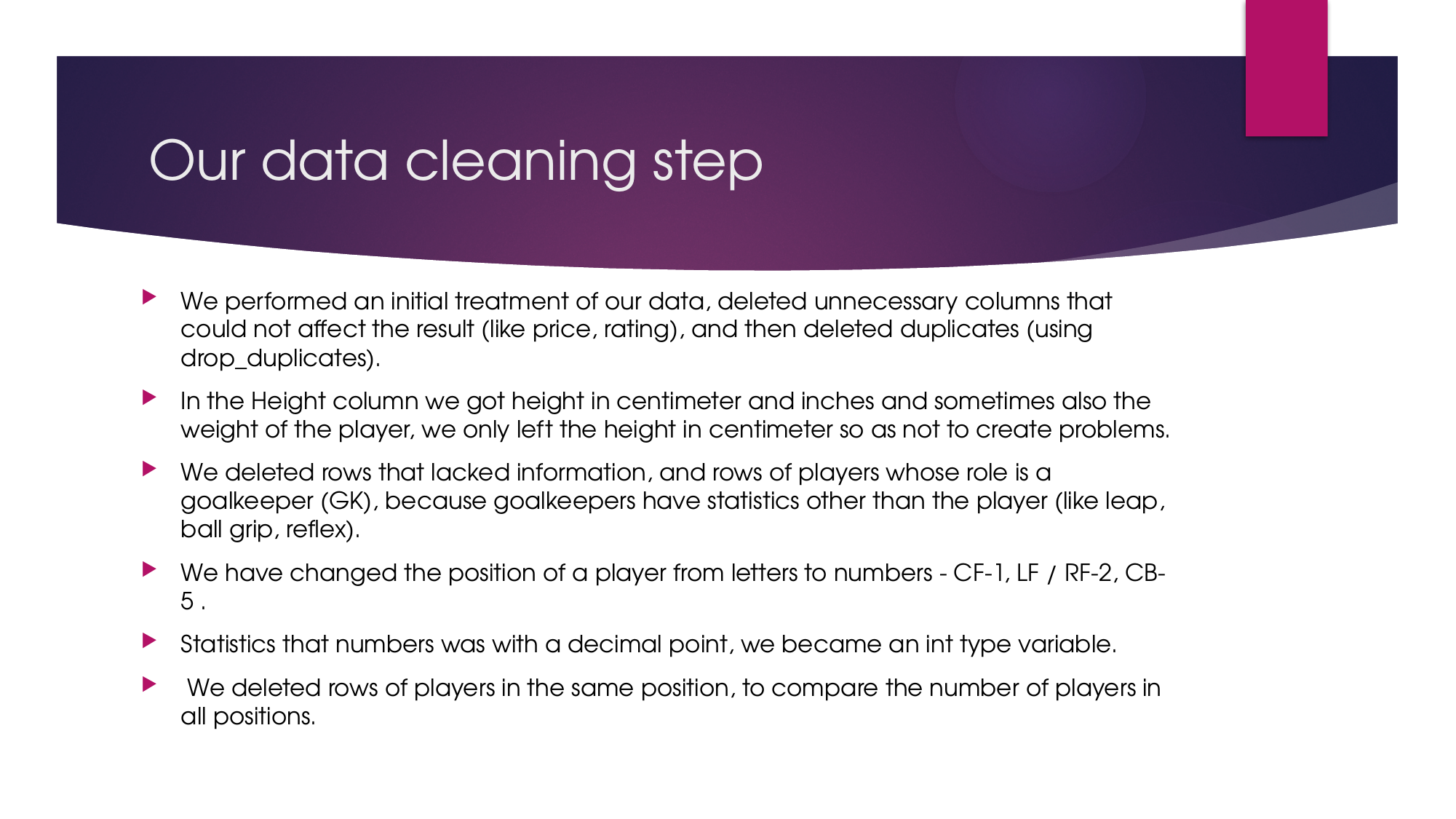

# Our data cleaning step
We performed an initial treatment of our data, deleted unnecessary columns that could not affect the result (like price, rating), and then deleted duplicates (using drop_duplicates).
In the Height column we got height in centimeter and inches and sometimes also the weight of the player, we only left the height in centimeter so as not to create problems.
We deleted rows that lacked information, and rows of players whose role is a goalkeeper (GK), because goalkeepers have statistics other than the player (like leap, ball grip, reflex).
We have changed the position of a player from letters to numbers - CF-1, LF / RF-2, CB-5 .
Statistics that numbers was with a decimal point, we became an int type variable.
 We deleted rows of players in the same position, to compare the number of players in all positions.